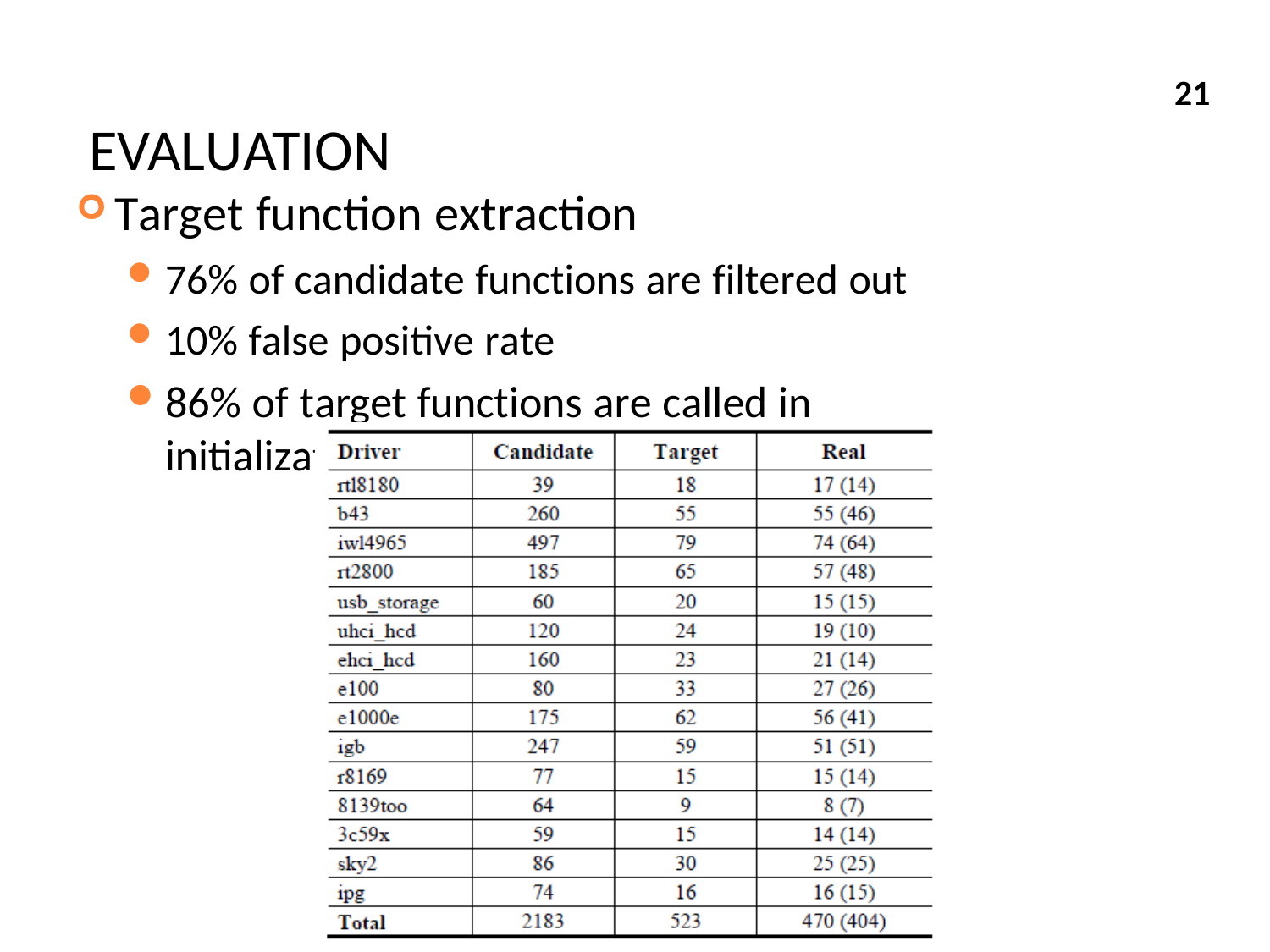

# EVALUATION
21
Target function extraction
76% of candidate functions are filtered out
10% false positive rate
86% of target functions are called in initialization